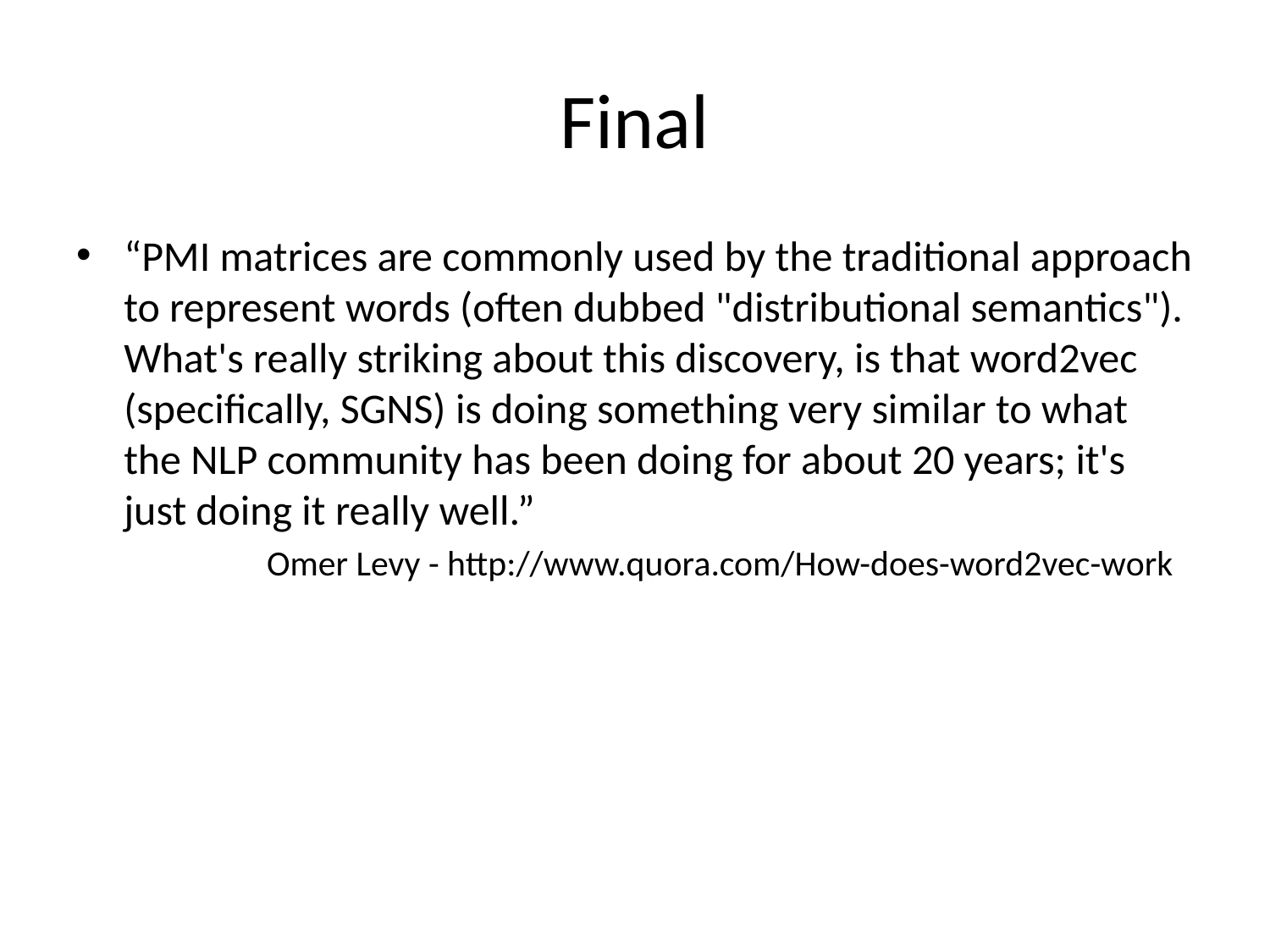

# Final
“PMI matrices are commonly used by the traditional approach to represent words (often dubbed "distributional semantics"). What's really striking about this discovery, is that word2vec (specifically, SGNS) is doing something very similar to what the NLP community has been doing for about 20 years; it's just doing it really well.”
	Omer Levy - http://www.quora.com/How-does-word2vec-work